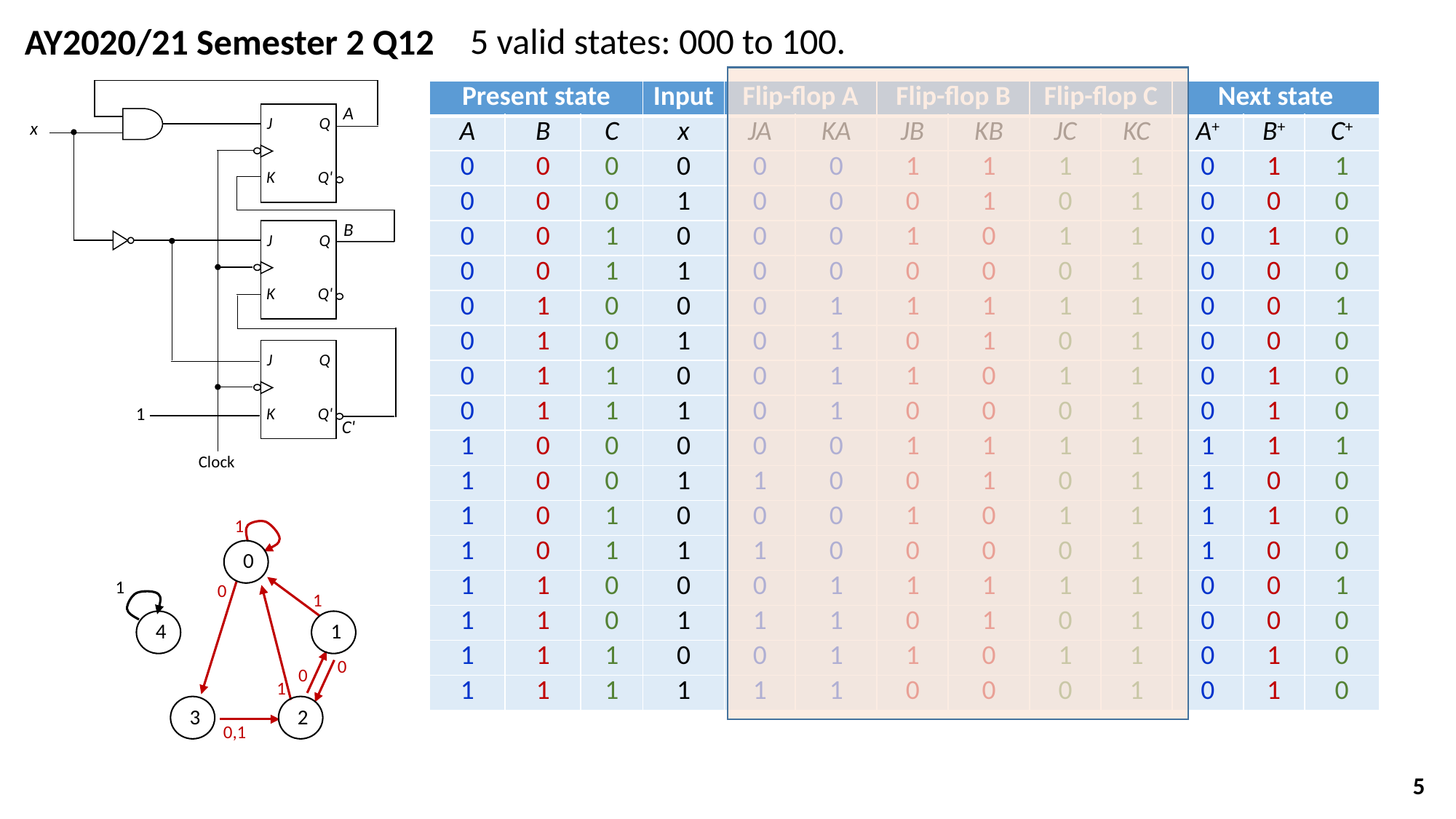

5 valid states: 000 to 100.
AY2020/21 Semester 2 Q12

1

A

J
Q

K
Q'

Clock
B

J
Q

K
Q'

J
Q

K
Q'

C'
x
| Present state |  |  | Input | Flip-flop A |  | Flip-flop B |  | Flip-flop C |  | Next state |  |  |
| --- | --- | --- | --- | --- | --- | --- | --- | --- | --- | --- | --- | --- |
| A | B | C | x | JA | KA | JB | KB | JC | KC | A+ | B+ | C+ |
| 0 | 0 | 0 | 0 | 0 | 0 | 1 | 1 | 1 | 1 | 0 | 1 | 1 |
| 0 | 0 | 0 | 1 | 0 | 0 | 0 | 1 | 0 | 1 | 0 | 0 | 0 |
| 0 | 0 | 1 | 0 | 0 | 0 | 1 | 0 | 1 | 1 | 0 | 1 | 0 |
| 0 | 0 | 1 | 1 | 0 | 0 | 0 | 0 | 0 | 1 | 0 | 0 | 0 |
| 0 | 1 | 0 | 0 | 0 | 1 | 1 | 1 | 1 | 1 | 0 | 0 | 1 |
| 0 | 1 | 0 | 1 | 0 | 1 | 0 | 1 | 0 | 1 | 0 | 0 | 0 |
| 0 | 1 | 1 | 0 | 0 | 1 | 1 | 0 | 1 | 1 | 0 | 1 | 0 |
| 0 | 1 | 1 | 1 | 0 | 1 | 0 | 0 | 0 | 1 | 0 | 1 | 0 |
| 1 | 0 | 0 | 0 | 0 | 0 | 1 | 1 | 1 | 1 | 1 | 1 | 1 |
| 1 | 0 | 0 | 1 | 1 | 0 | 0 | 1 | 0 | 1 | 1 | 0 | 0 |
| 1 | 0 | 1 | 0 | 0 | 0 | 1 | 0 | 1 | 1 | 1 | 1 | 0 |
| 1 | 0 | 1 | 1 | 1 | 0 | 0 | 0 | 0 | 1 | 1 | 0 | 0 |
| 1 | 1 | 0 | 0 | 0 | 1 | 1 | 1 | 1 | 1 | 0 | 0 | 1 |
| 1 | 1 | 0 | 1 | 1 | 1 | 0 | 1 | 0 | 1 | 0 | 0 | 0 |
| 1 | 1 | 1 | 0 | 0 | 1 | 1 | 0 | 1 | 1 | 0 | 1 | 0 |
| 1 | 1 | 1 | 1 | 1 | 1 | 0 | 0 | 0 | 1 | 0 | 1 | 0 |
1

0

4

1

3

2
1

0
1
1
0
0
0,1
5